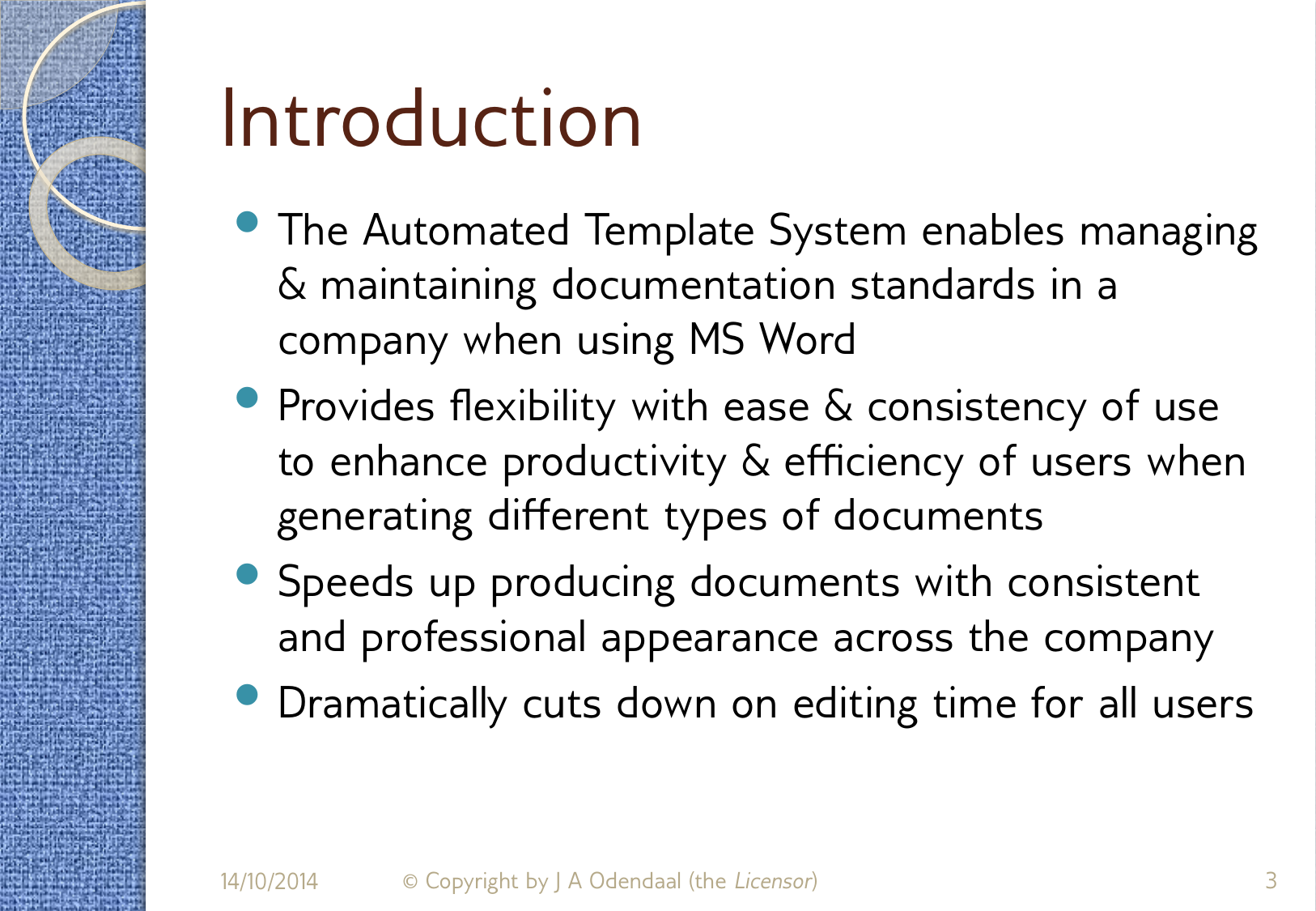

# Introduction
The Automated Template System enables managing & maintaining documentation standards in a company when using MS Word
Provides flexibility with ease & consistency of use to enhance productivity & efficiency of users when generating different types of documents
Speeds up producing documents with consistent and professional appearance across the company
Dramatically cuts down on editing time for all users
© Copyright by J A Odendaal (the Licensor)
3
14/10/2014